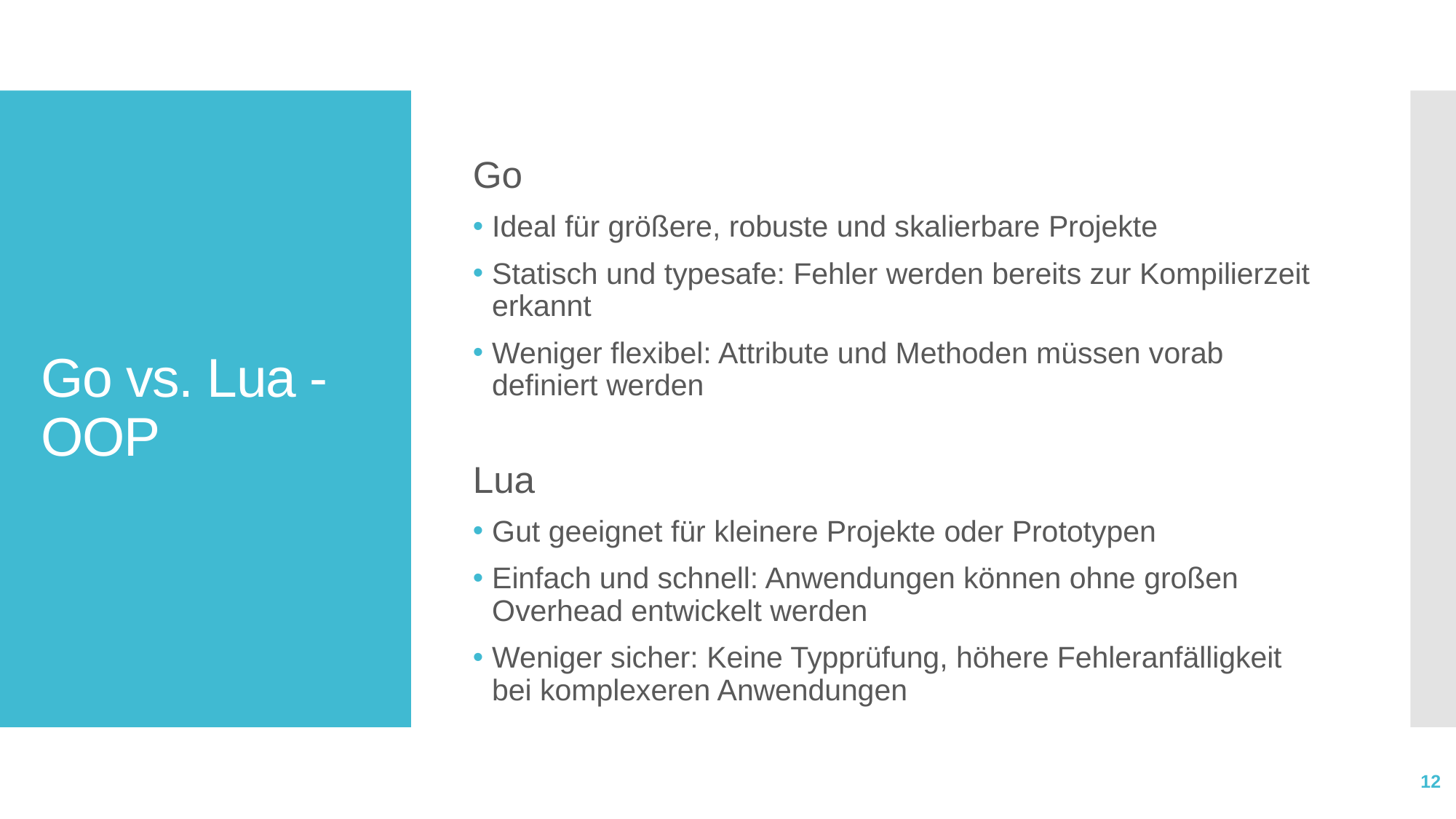

Go
Ideal für größere, robuste und skalierbare Projekte
Statisch und typesafe: Fehler werden bereits zur Kompilierzeit erkannt
Weniger flexibel: Attribute und Methoden müssen vorab definiert werden

Lua
Gut geeignet für kleinere Projekte oder Prototypen
Einfach und schnell: Anwendungen können ohne großen Overhead entwickelt werden
Weniger sicher: Keine Typprüfung, höhere Fehleranfälligkeit bei komplexeren Anwendungen

# Go vs. Lua - OOP
12